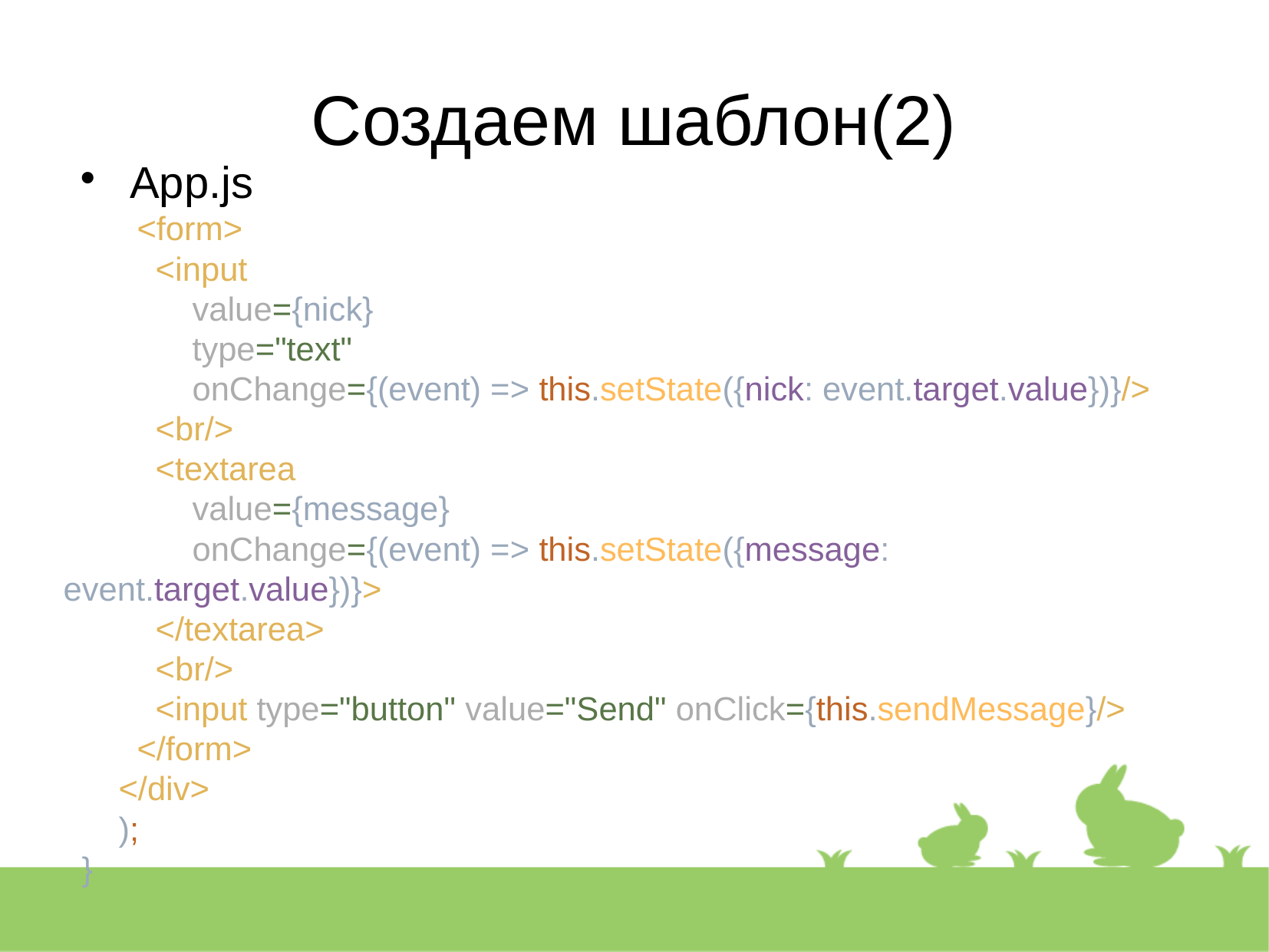

Создаем шаблон(2)
App.js
        <form>
          <input
              value={nick}
              type="text"
              onChange={(event) => this.setState({nick: event.target.value})}/>
          <br/>
          <textarea
              value={message}
              onChange={(event) => this.setState({message: event.target.value})}>
          </textarea>
          <br/>
          <input type="button" value="Send" onClick={this.sendMessage}/>
        </form>
      </div>
      );
  }